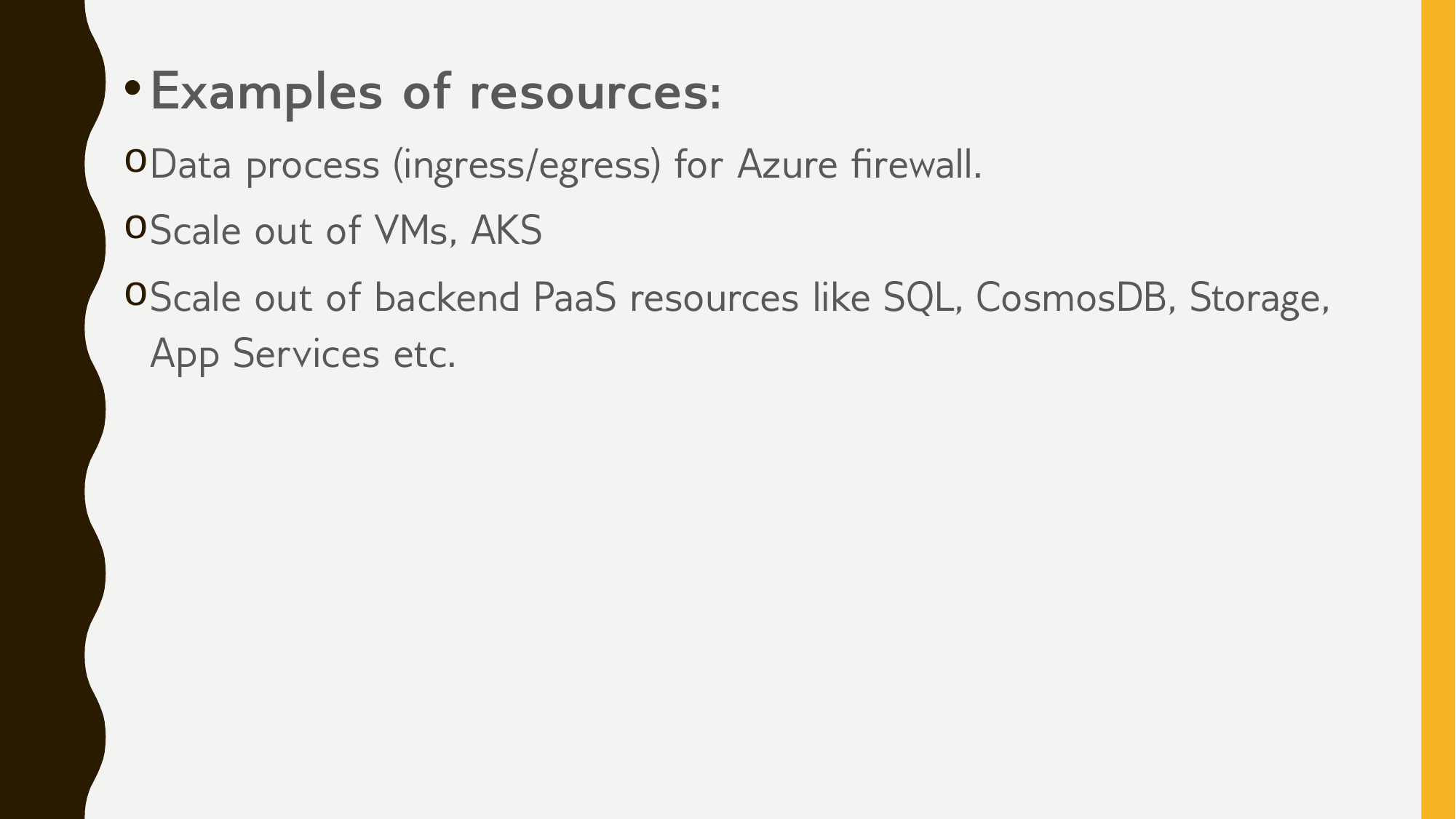

Examples of resources:
Data process (ingress/egress) for Azure firewall.
Scale out of VMs, AKS
Scale out of backend PaaS resources like SQL, CosmosDB, Storage, App Services etc.